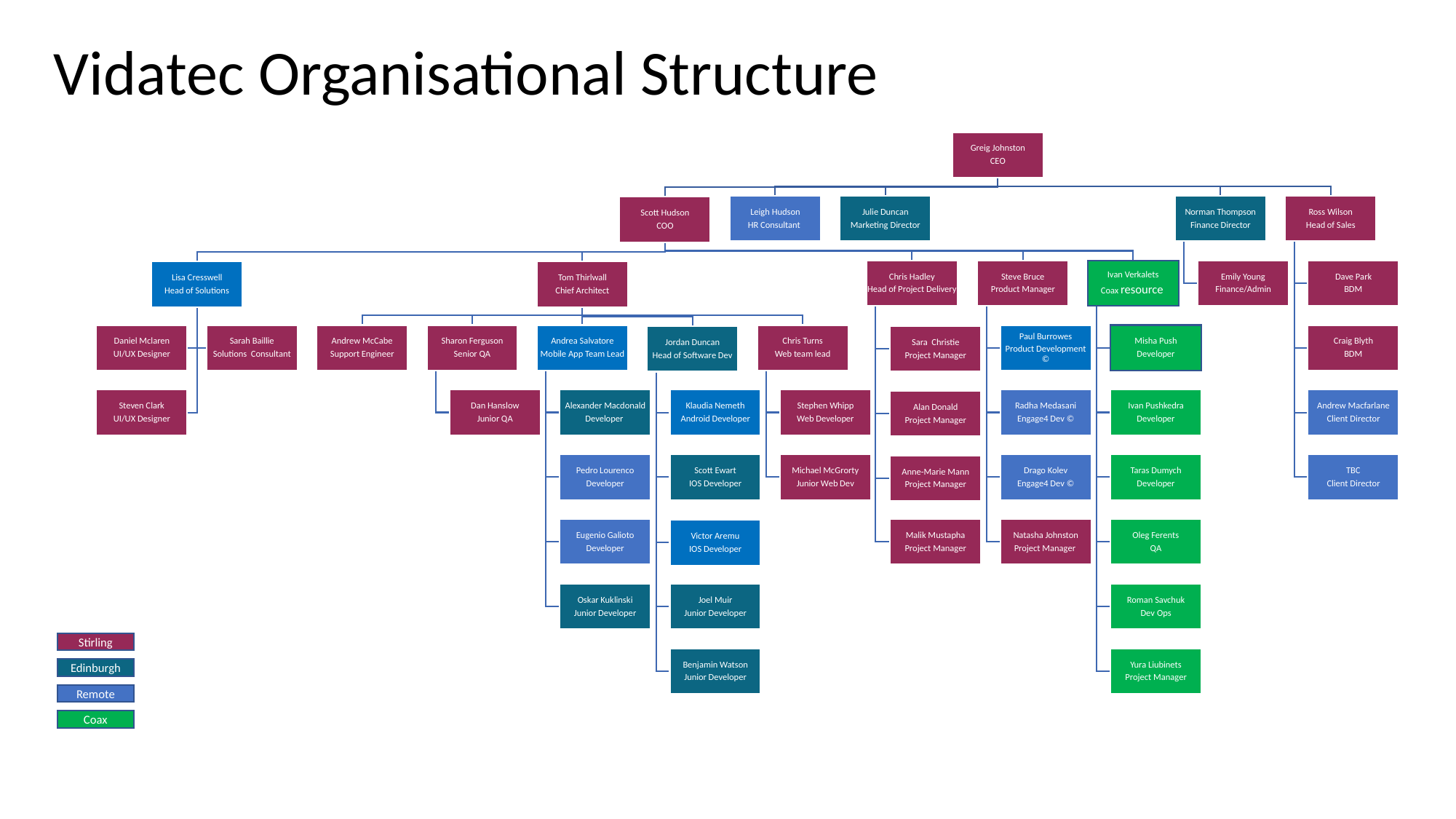

Vidatec Organisational Structure
Greig Johnston
CEO
Scott Hudson
COO
Lisa Cresswell
Head of Solutions
Daniel Mclaren
UI/UX Designer
Sarah Baillie
Solutions  Consultant
Steven Clark
UI/UX Designer
Tom Thirlwall
Chief Architect
Andrew McCabe
Support Engineer
Sharon Ferguson
Senior QA
Dan Hanslow
Junior QA
Andrea Salvatore
Mobile App Team Lead
Alexander Macdonald
Developer
Pedro Lourenco
Developer
Eugenio Galioto
Developer
Oskar Kuklinski
Junior Developer
Jordan Duncan
Head of Software Dev
Klaudia Nemeth
Android Developer
Scott Ewart
IOS Developer
Victor Aremu
IOS Developer
Joel Muir
Junior Developer
Benjamin Watson
Junior Developer
Chris Turns
Web team lead
Stephen Whipp
Web Developer
Michael McGrorty
Junior Web Dev
Chris Hadley
Head of Project Delivery
Sara  Christie
Project Manager
Alan Donald
Project Manager
Anne-Marie Mann
Project Manager
Malik Mustapha
Project Manager
Steve Bruce
Product Manager
Paul Burrowes
Product Development ©
Radha Medasani
Engage4 Dev ©
Drago Kolev
Engage4 Dev ©
Natasha Johnston
Project Manager
Ivan Verkalets
Coax resource
Misha Push
Developer
Ivan Pushkedra
Developer
Taras Dumych
Developer
Oleg Ferents
QA
Roman Savchuk
Dev Ops
Yura Liubinets
Project Manager
Leigh Hudson
HR Consultant
Julie Duncan
Marketing Director
Norman Thompson
Finance Director
Emily Young
Finance/Admin
Ross Wilson
Head of Sales
Dave Park
BDM
Craig Blyth
BDM
Andrew Macfarlane
Client Director
TBC
Client Director
Stirling
Edinburgh
Remote
Coax